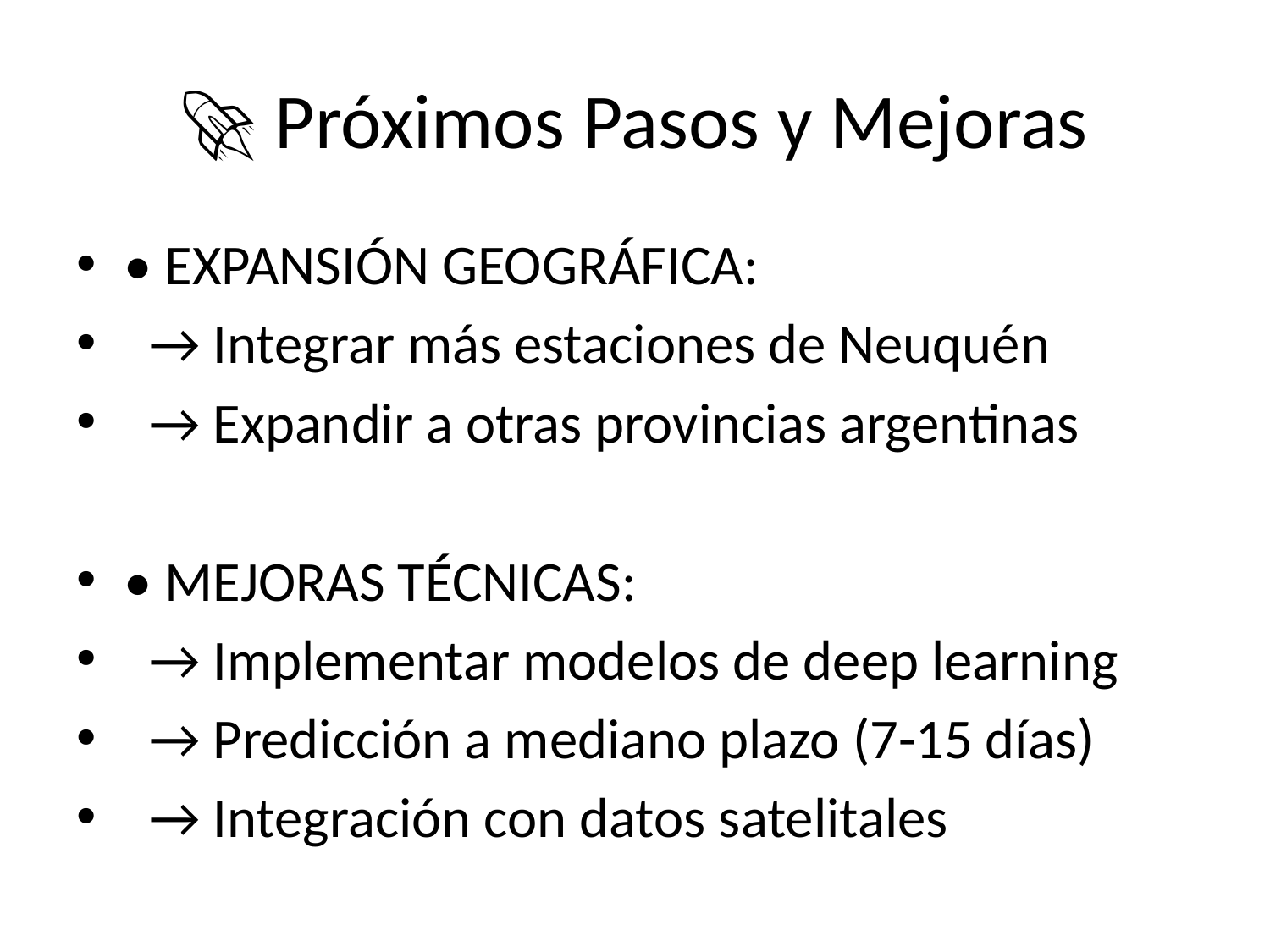

# 🚀 Próximos Pasos y Mejoras
• EXPANSIÓN GEOGRÁFICA:
  → Integrar más estaciones de Neuquén
  → Expandir a otras provincias argentinas

• MEJORAS TÉCNICAS:
  → Implementar modelos de deep learning
  → Predicción a mediano plazo (7-15 días)
  → Integración con datos satelitales

• PRODUCTOS:
  → API pública para consultas meteorológicas
  → Dashboard web interactivo
  → Alertas automáticas por SMS/email